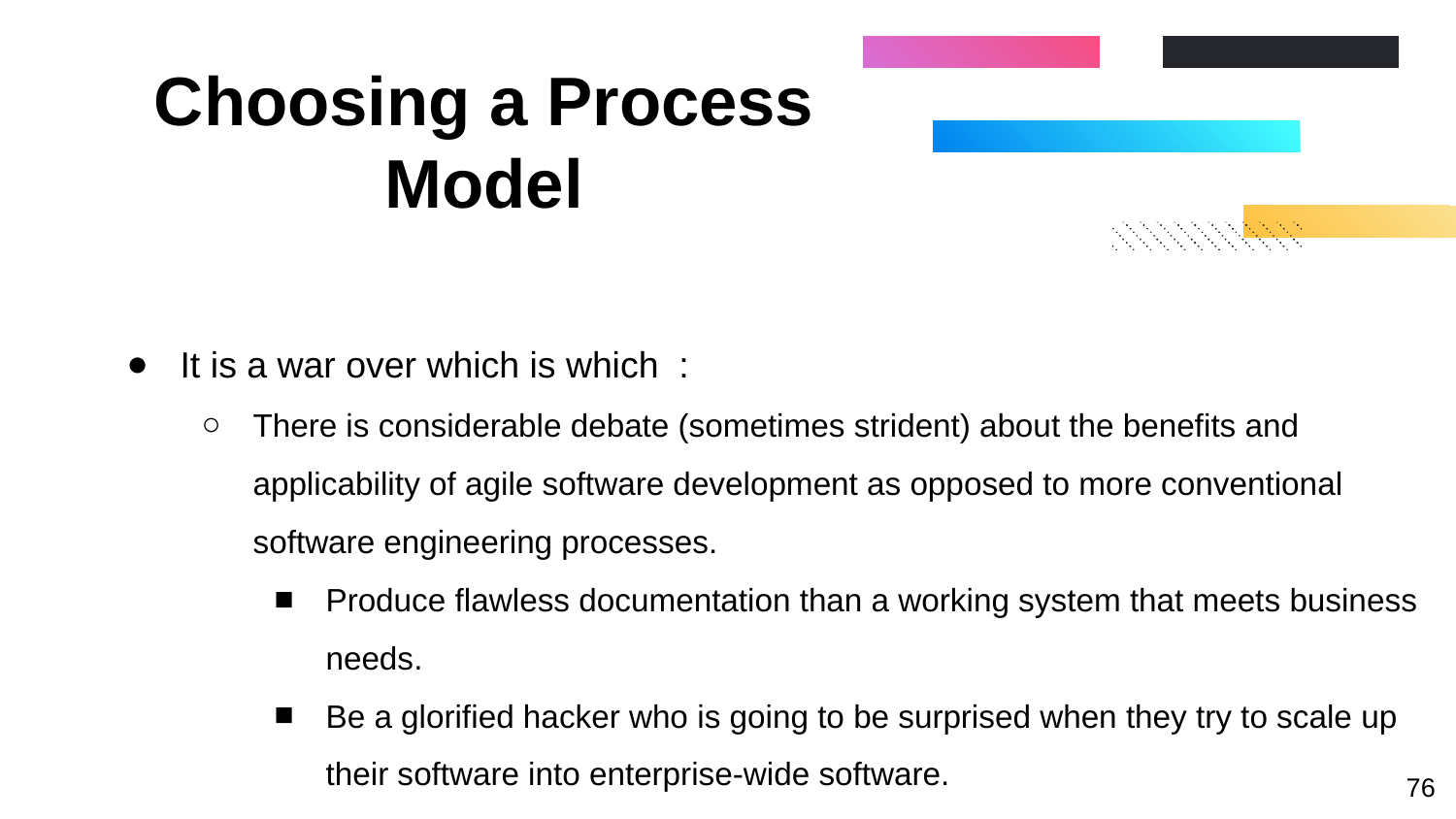

# Choosing a Process Model
It is a war over which is which  :
There is considerable debate (sometimes strident) about the benefits and applicability of agile software development as opposed to more conventional software engineering processes.
Produce flawless documentation than a working system that meets business needs.
Be a glorified hacker who is going to be surprised when they try to scale up their software into enterprise-wide software.

76